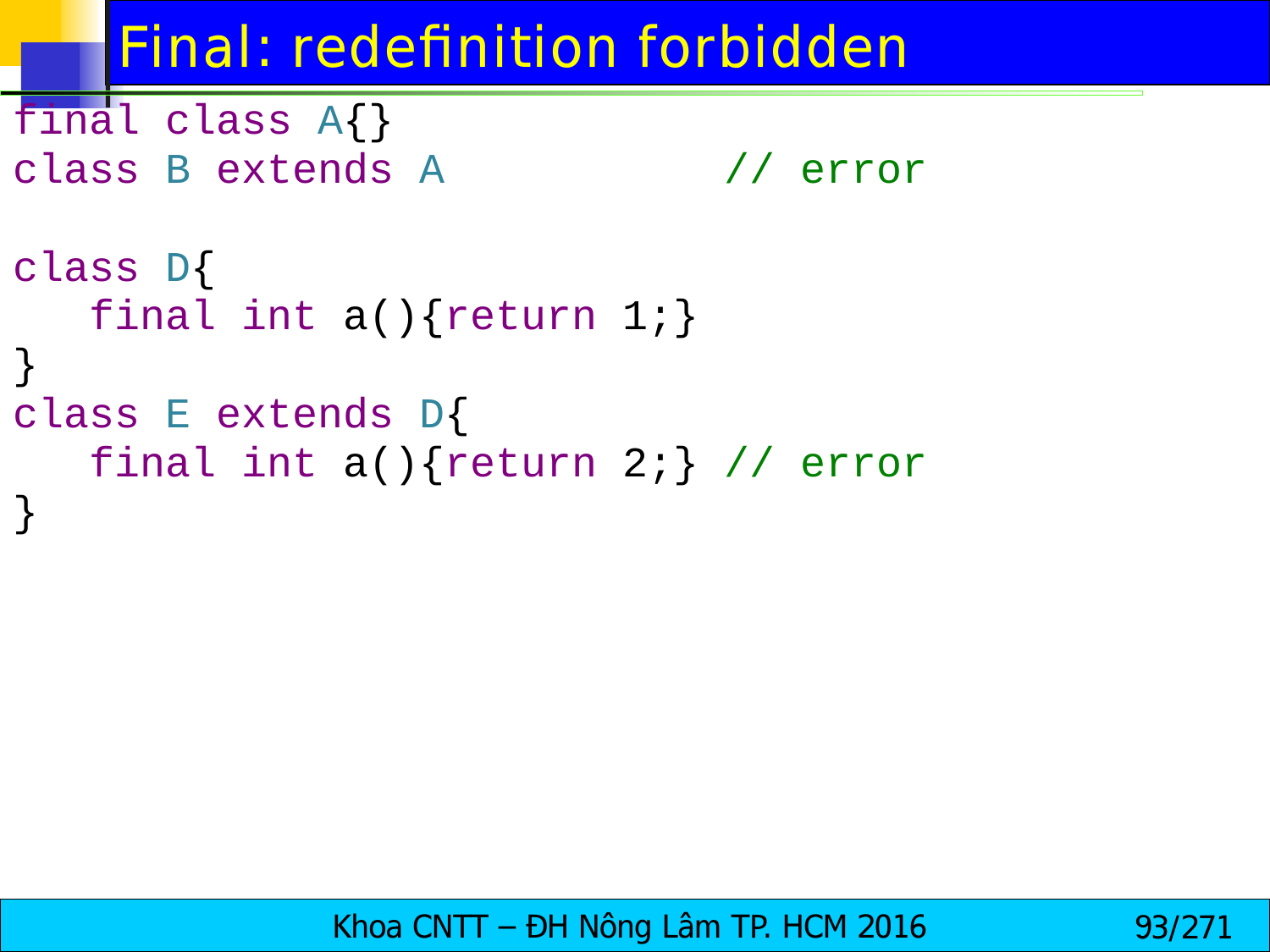

# Final: redefinition forbidden
final class A{}
class B extends A           // error

class D{
   final int a(){return 1;}
}
class E extends D{
   final int a(){return 2;} // error
}